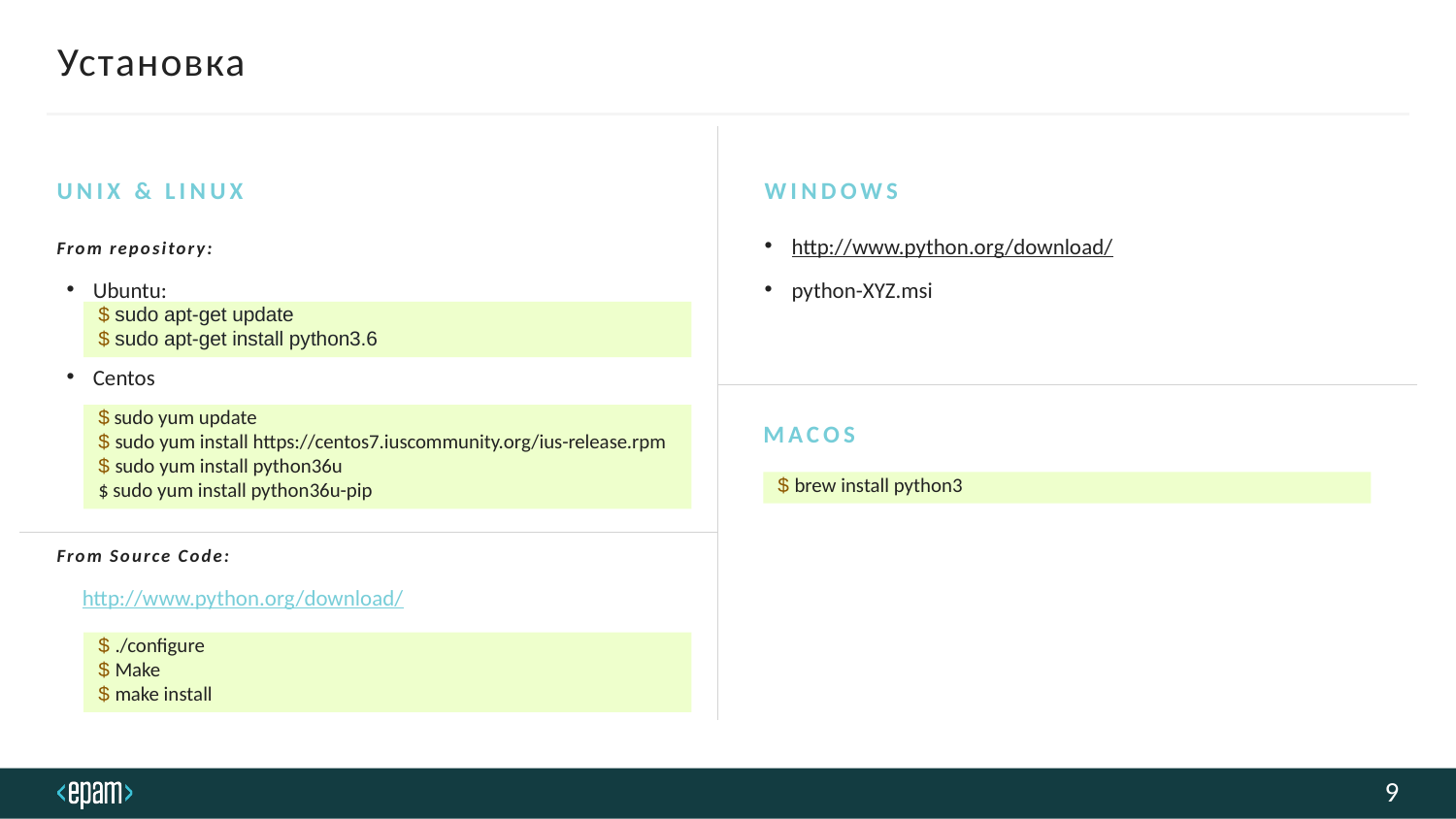

# Установка
UNIX & Linux
WINDOWS
From repository:
Ubuntu:

Centos

From Source Code:
     http://www.python.org/download/

http://www.python.org/download/
python-XYZ.msi

$ sudo apt-get update
$ sudo apt-get install python3.6
$ sudo yum update
$ sudo yum install https://centos7.iuscommunity.org/ius-release.rpm
$ sudo yum install python36u
$ sudo yum install python36u-pip
MacOs

$ brew install python3
$ ./configure
$ Make
$ make install
9